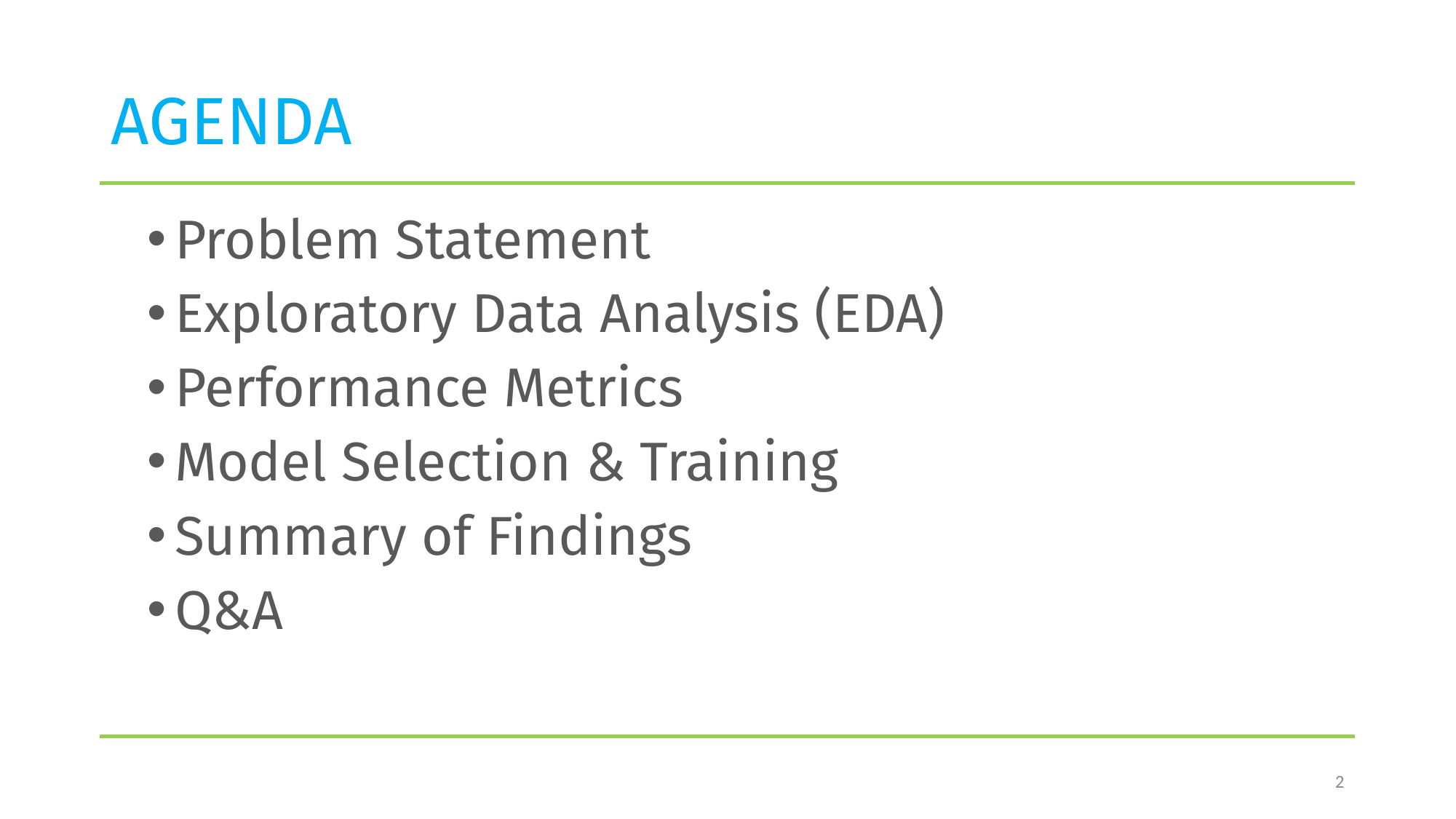

# AGENDA
Problem Statement
Exploratory Data Analysis (EDA)
Performance Metrics
Model Selection & Training
Summary of Findings
Q&A

2